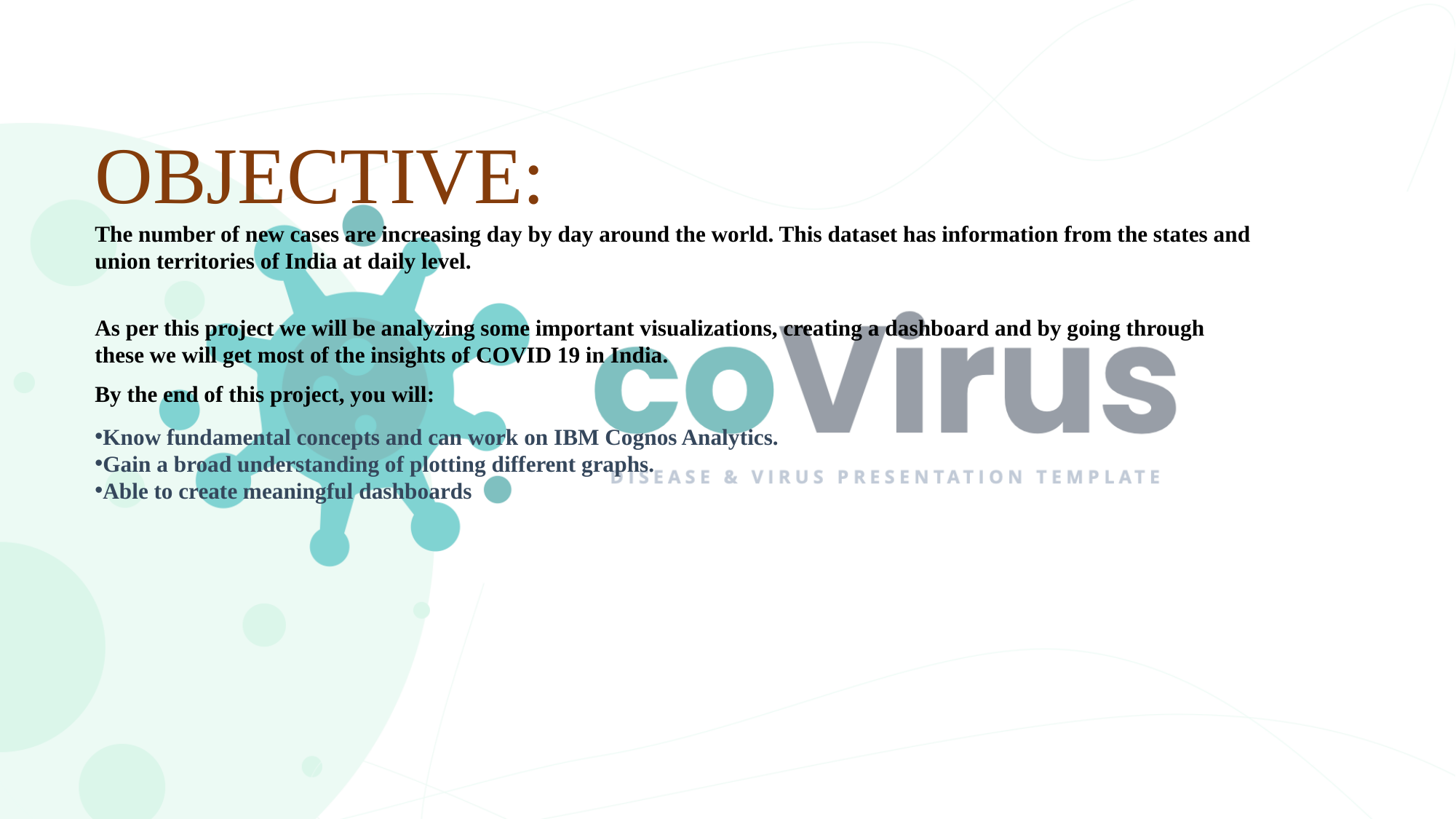

OBJECTIVE:
The number of new cases are increasing day by day around the world. This dataset has information from the states and union territories of India at daily level.
As per this project we will be analyzing some important visualizations, creating a dashboard and by going through these we will get most of the insights of COVID 19 in India.
By the end of this project, you will:
Know fundamental concepts and can work on IBM Cognos Analytics.
Gain a broad understanding of plotting different graphs.
Able to create meaningful dashboards